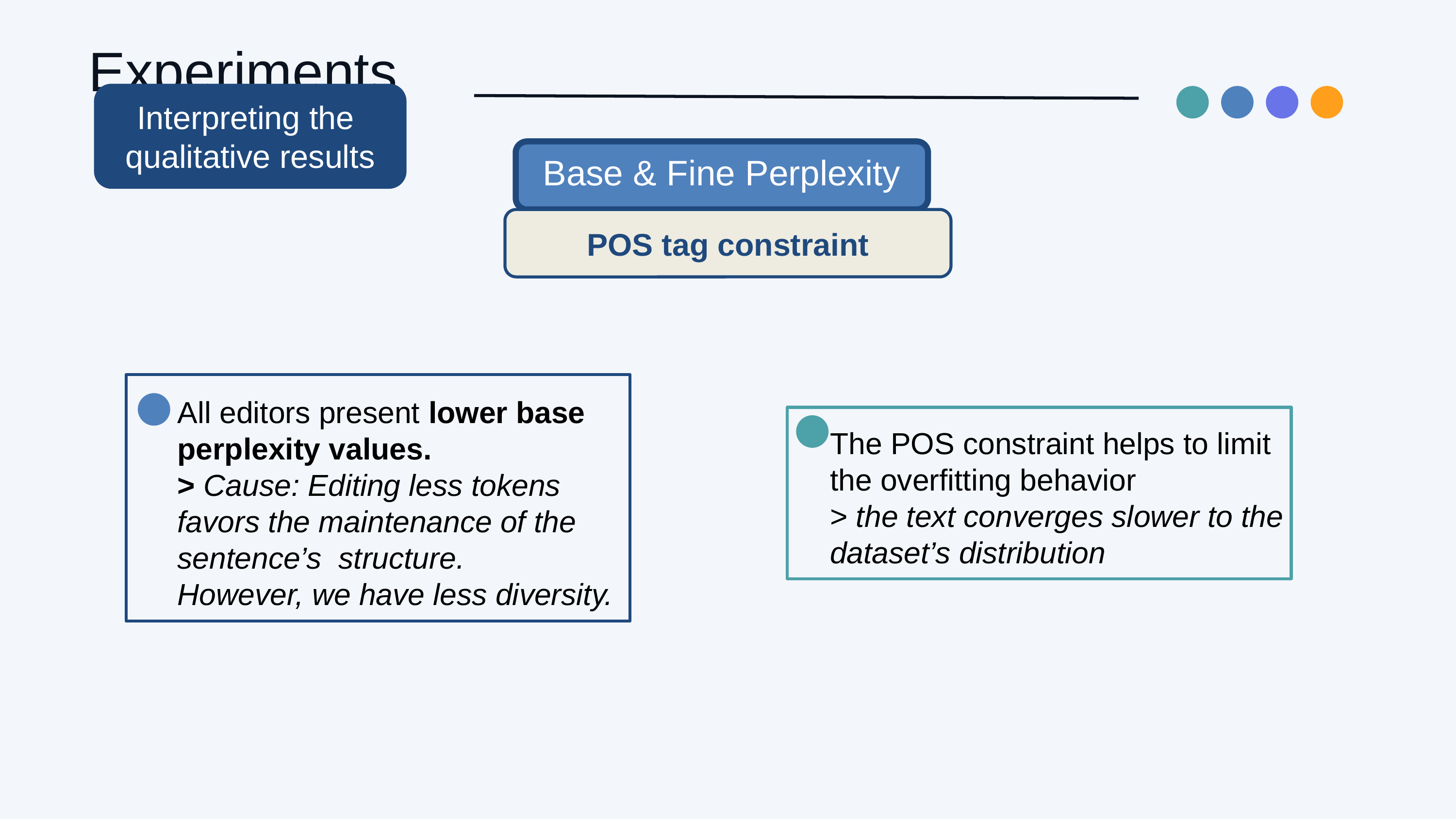

Experiments

Interpreting the
qualitative results
Base & Fine Perplexity
POS tag constraint

All editors present lower base perplexity values.
> Cause: Editing less tokens favors the maintenance of the sentence’s  structure.
However, we have less diversity.

The POS constraint helps to limit the overfitting behavior
> the text converges slower to the dataset’s distribution